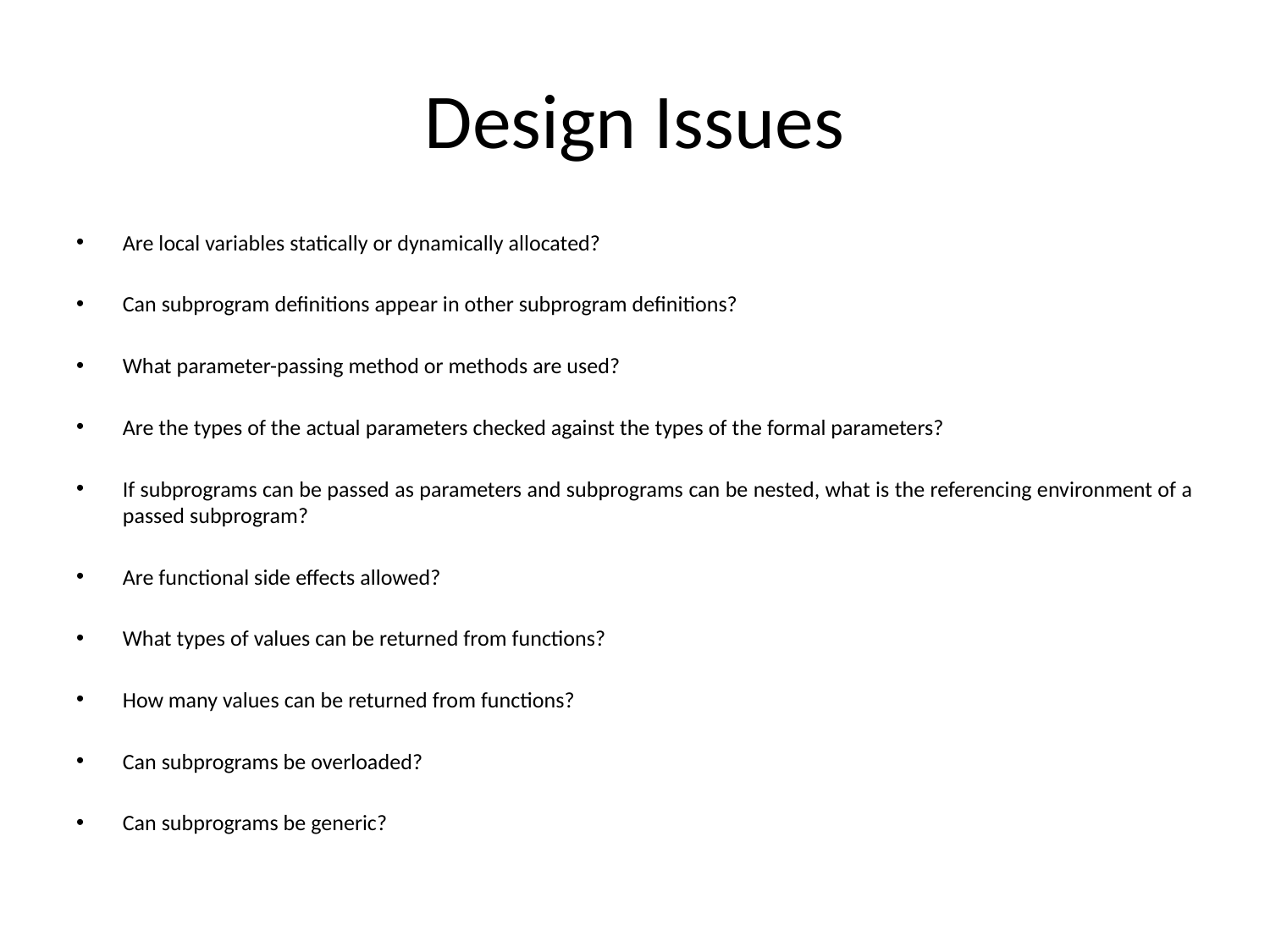

# Design Issues
Are local variables statically or dynamically allocated?

Can subprogram definitions appear in other subprogram definitions?

What parameter-passing method or methods are used?

Are the types of the actual parameters checked against the types of the formal parameters?

If subprograms can be passed as parameters and subprograms can be nested, what is the referencing environment of a passed subprogram?

Are functional side effects allowed?

What types of values can be returned from functions?

How many values can be returned from functions?

Can subprograms be overloaded?

Can subprograms be generic?